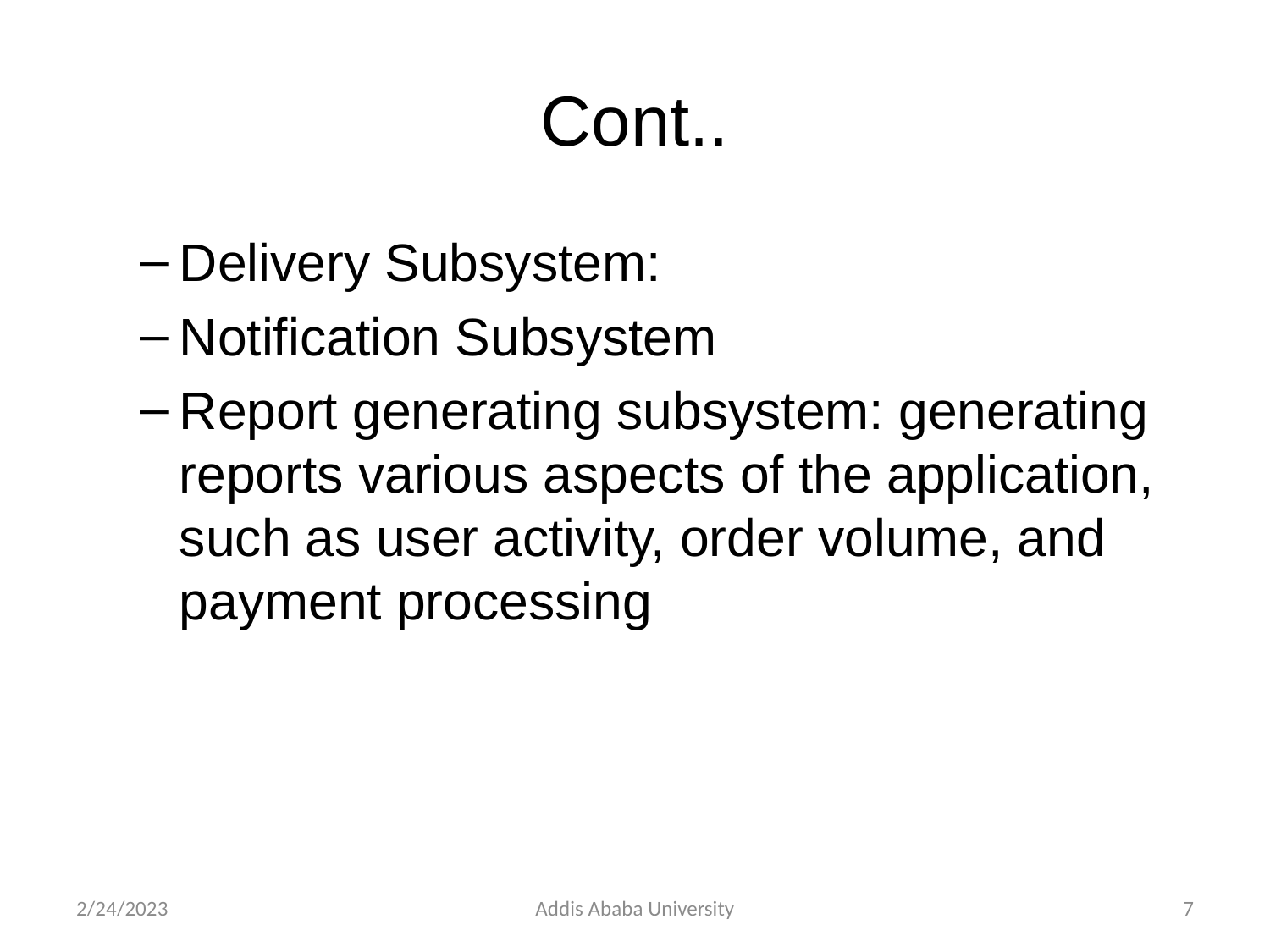

# Cont..
Delivery Subsystem:
Notification Subsystem
Report generating subsystem: generating reports various aspects of the application, such as user activity, order volume, and payment processing
2/24/2023
Addis Ababa University
7